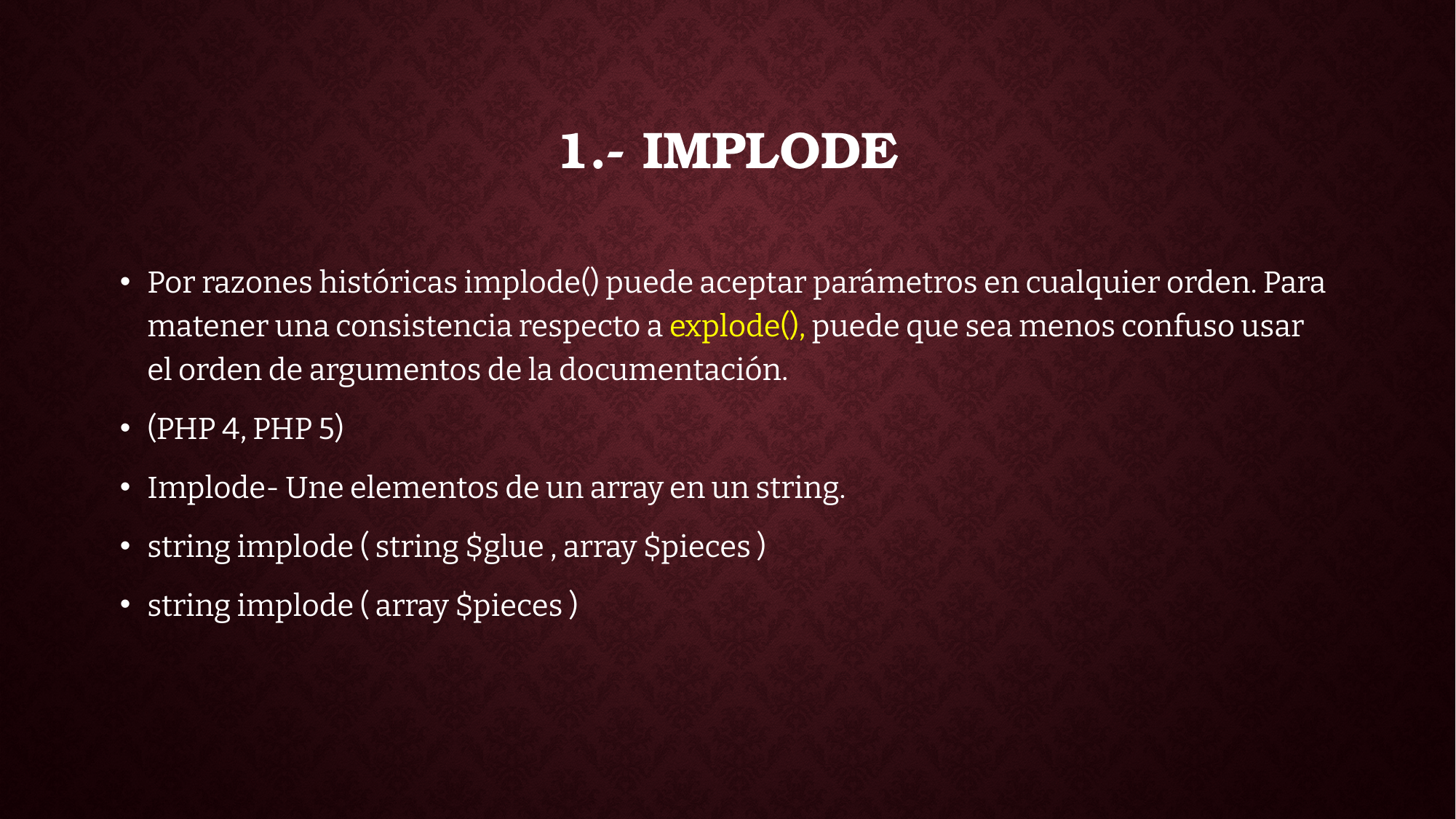

# 1.- implode
Por razones históricas implode() puede aceptar parámetros en cualquier orden. Para matener una consistencia respecto a explode(), puede que sea menos confuso usar el orden de argumentos de la documentación.
(PHP 4, PHP 5)
Implode- Une elementos de un array en un string.
string implode ( string $glue , array $pieces )
string implode ( array $pieces )